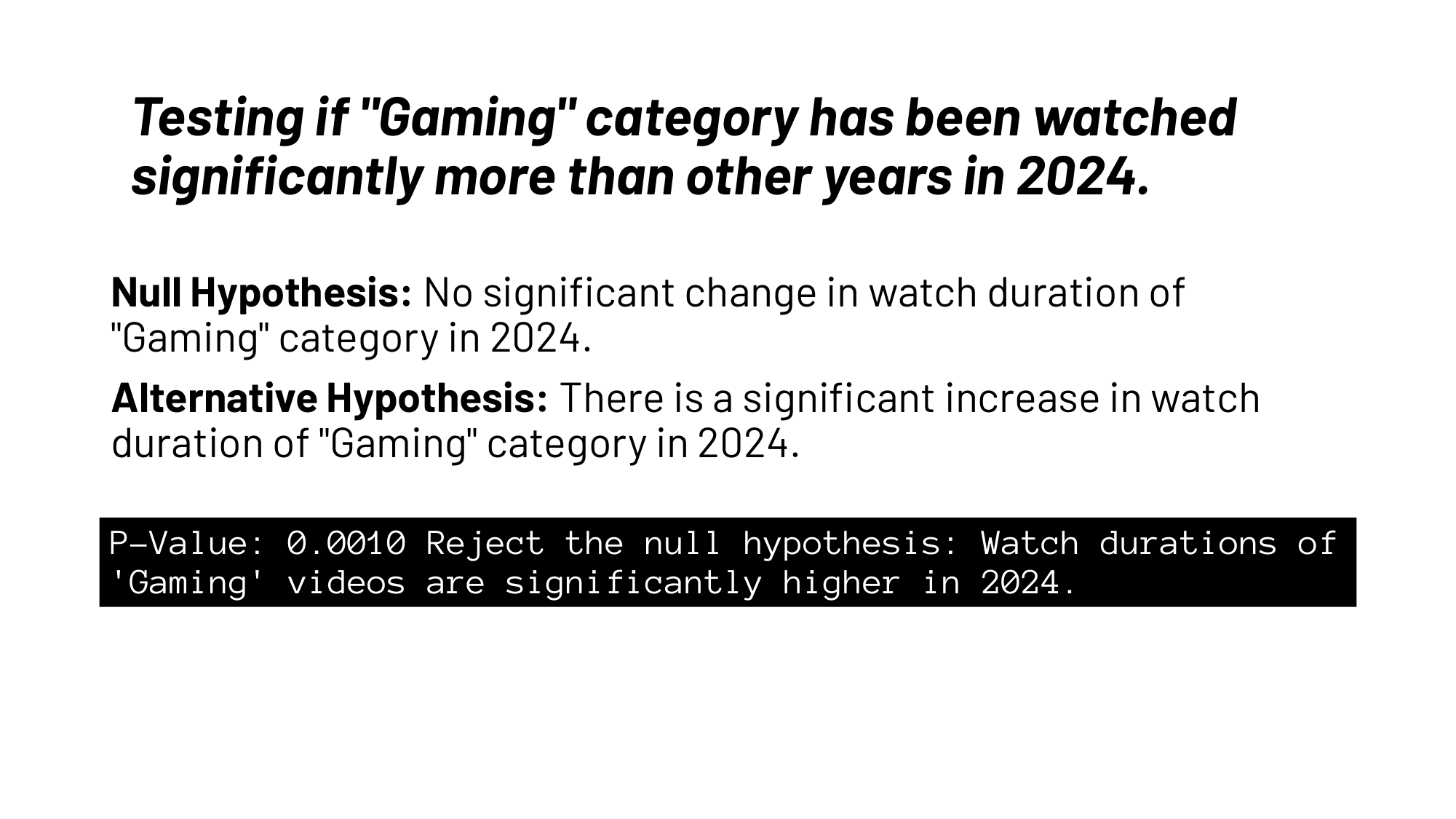

# Testing if "Gaming" category has been watched significantly more than other years in 2024.

Null Hypothesis: No significant change in watch duration of "Gaming" category in 2024.
Alternative Hypothesis: There is a significant increase in watch duration of "Gaming" category in 2024.

P-Value: 0.0010 Reject the null hypothesis: Watch durations of 'Gaming' videos are significantly higher in 2024.